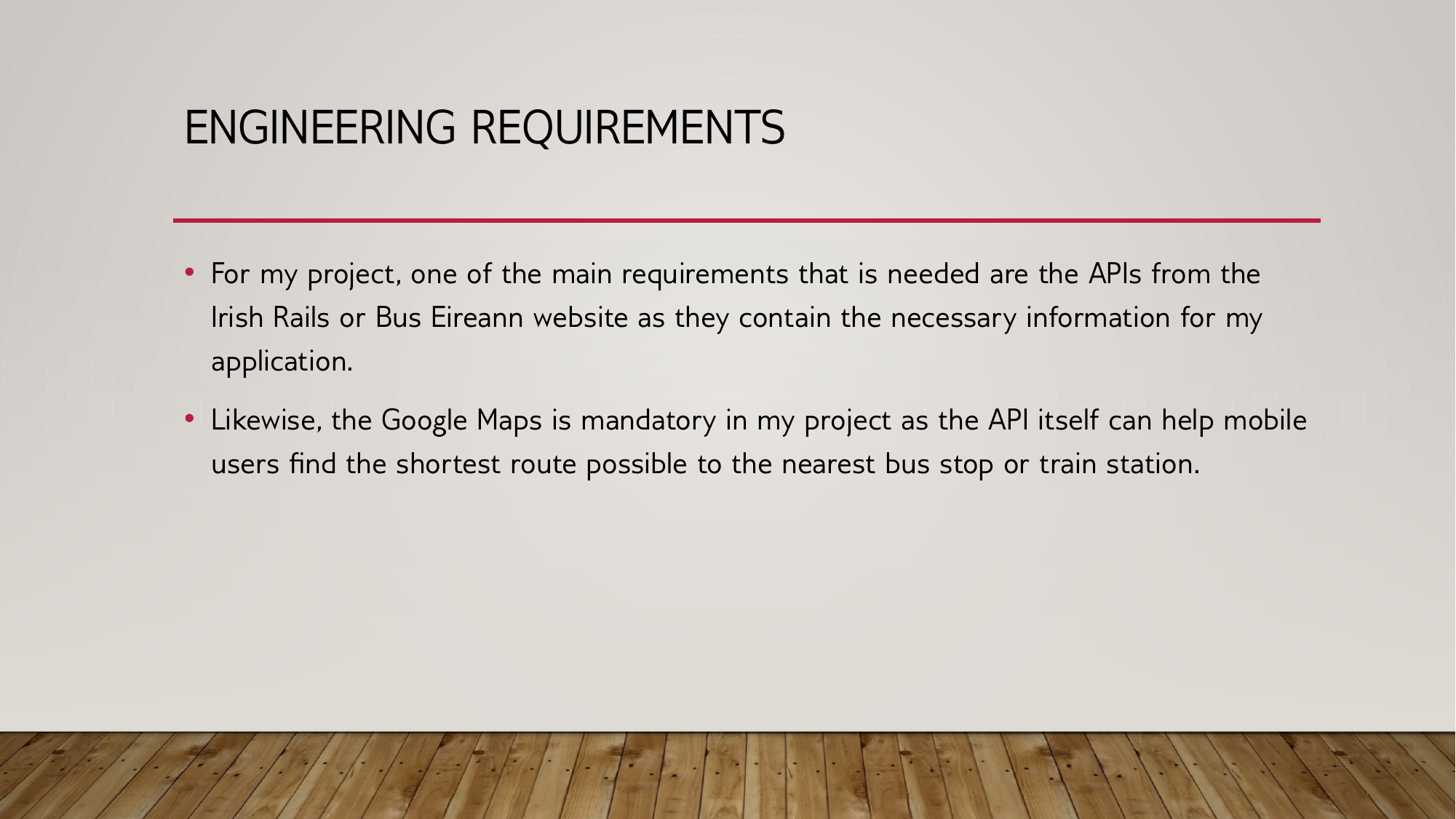

# Engineering Requirements
For my project, one of the main requirements that is needed are the APIs from the Irish Rails or Bus Eireann website as they contain the necessary information for my application.
Likewise, the Google Maps is mandatory in my project as the API itself can help mobile users find the shortest route possible to the nearest bus stop or train station.